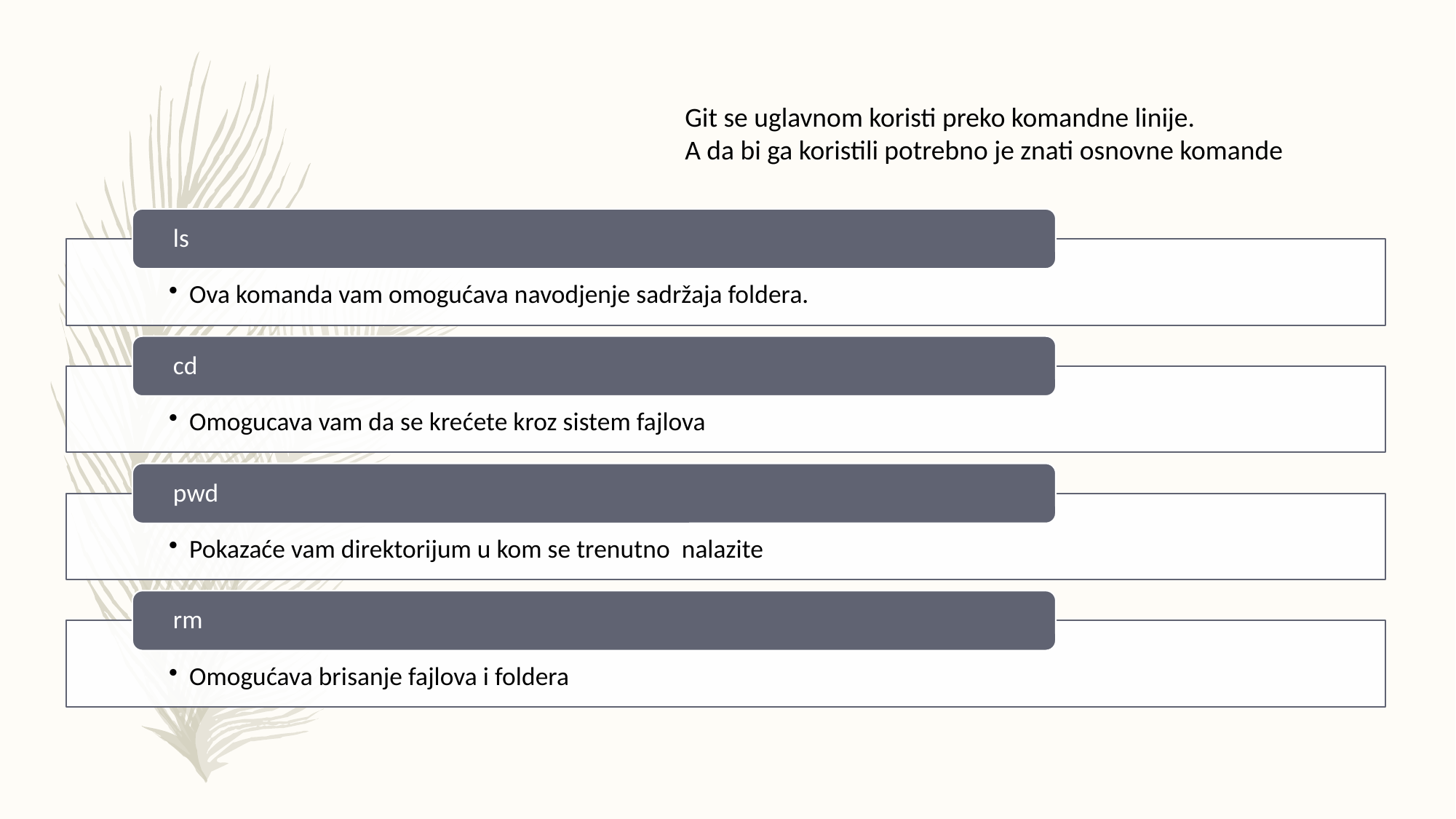

Git se uglavnom koristi preko komandne linije.
A da bi ga koristili potrebno je znati osnovne komande
Ova komanda vam omogućava navodjenje sadržaja foldera.
ls
Omogucava vam da se krećete kroz sistem fajlova
cd
Pokazaće vam direktorijum u kom se trenutno  nalazite
pwd
Omogućava brisanje fajlova i foldera
rm